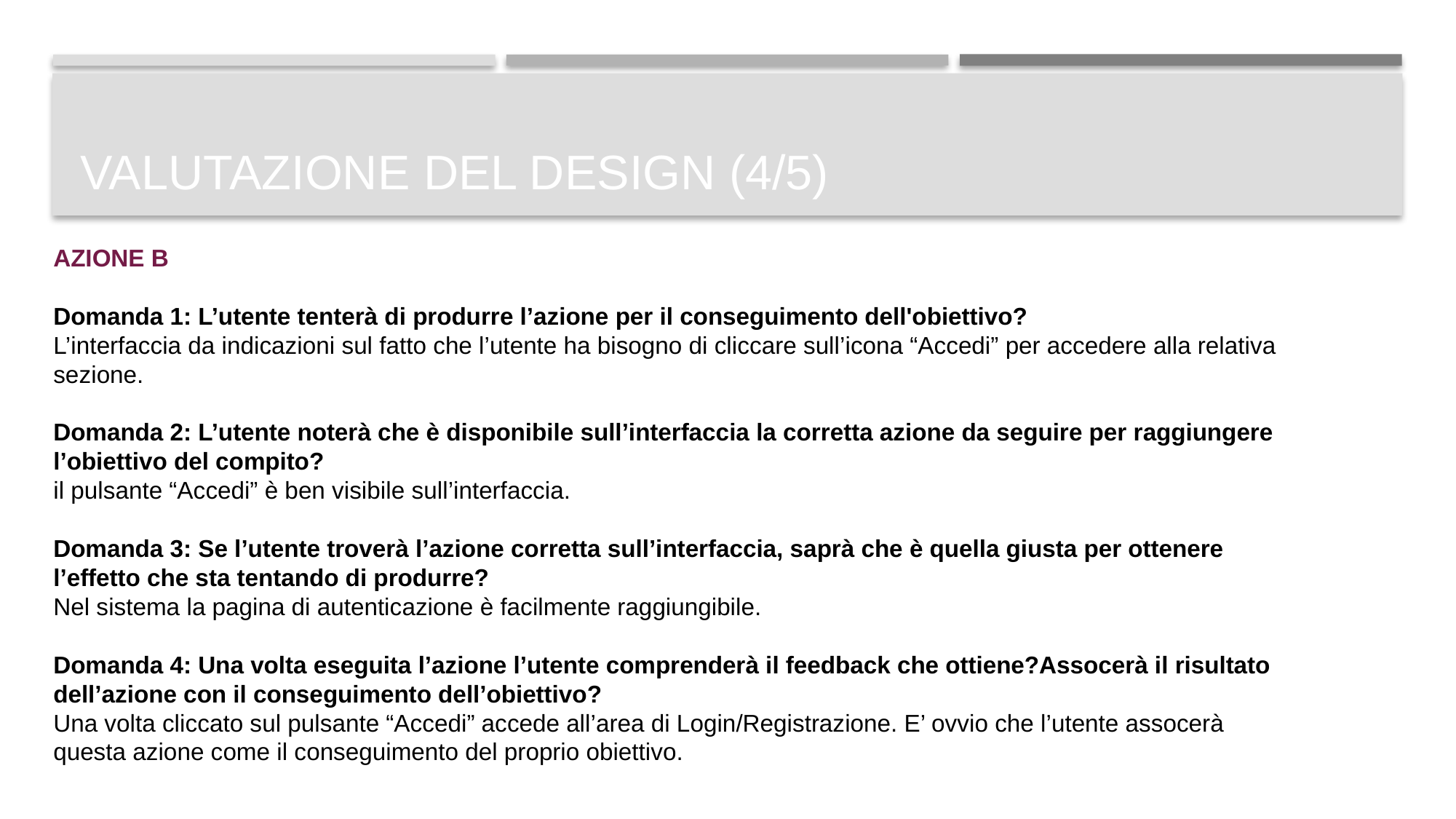

# Valutazione del design (4/5)
AZIONE B
Domanda 1: L’utente tenterà di produrre l’azione per il conseguimento dell'obiettivo?
L’interfaccia da indicazioni sul fatto che l’utente ha bisogno di cliccare sull’icona “Accedi” per accedere alla relativa sezione.
Domanda 2: L’utente noterà che è disponibile sull’interfaccia la corretta azione da seguire per raggiungere l’obiettivo del compito?
il pulsante “Accedi” è ben visibile sull’interfaccia.
Domanda 3: Se l’utente troverà l’azione corretta sull’interfaccia, saprà che è quella giusta per ottenere l’effetto che sta tentando di produrre?
Nel sistema la pagina di autenticazione è facilmente raggiungibile.
Domanda 4: Una volta eseguita l’azione l’utente comprenderà il feedback che ottiene?Assocerà il risultato dell’azione con il conseguimento dell’obiettivo?
Una volta cliccato sul pulsante “Accedi” accede all’area di Login/Registrazione. E’ ovvio che l’utente assocerà questa azione come il conseguimento del proprio obiettivo.